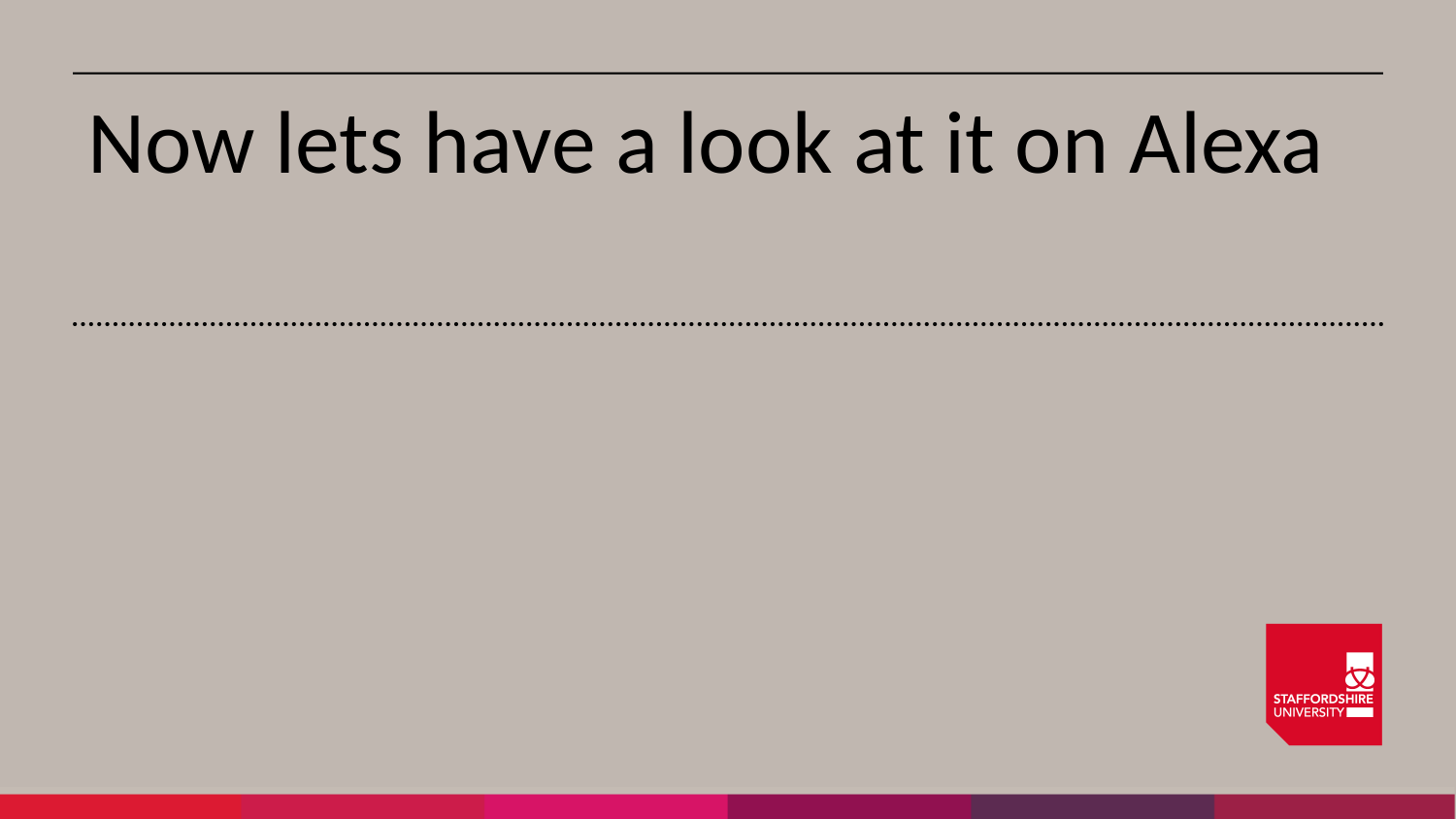

# Now lets have a look at it on Alexa